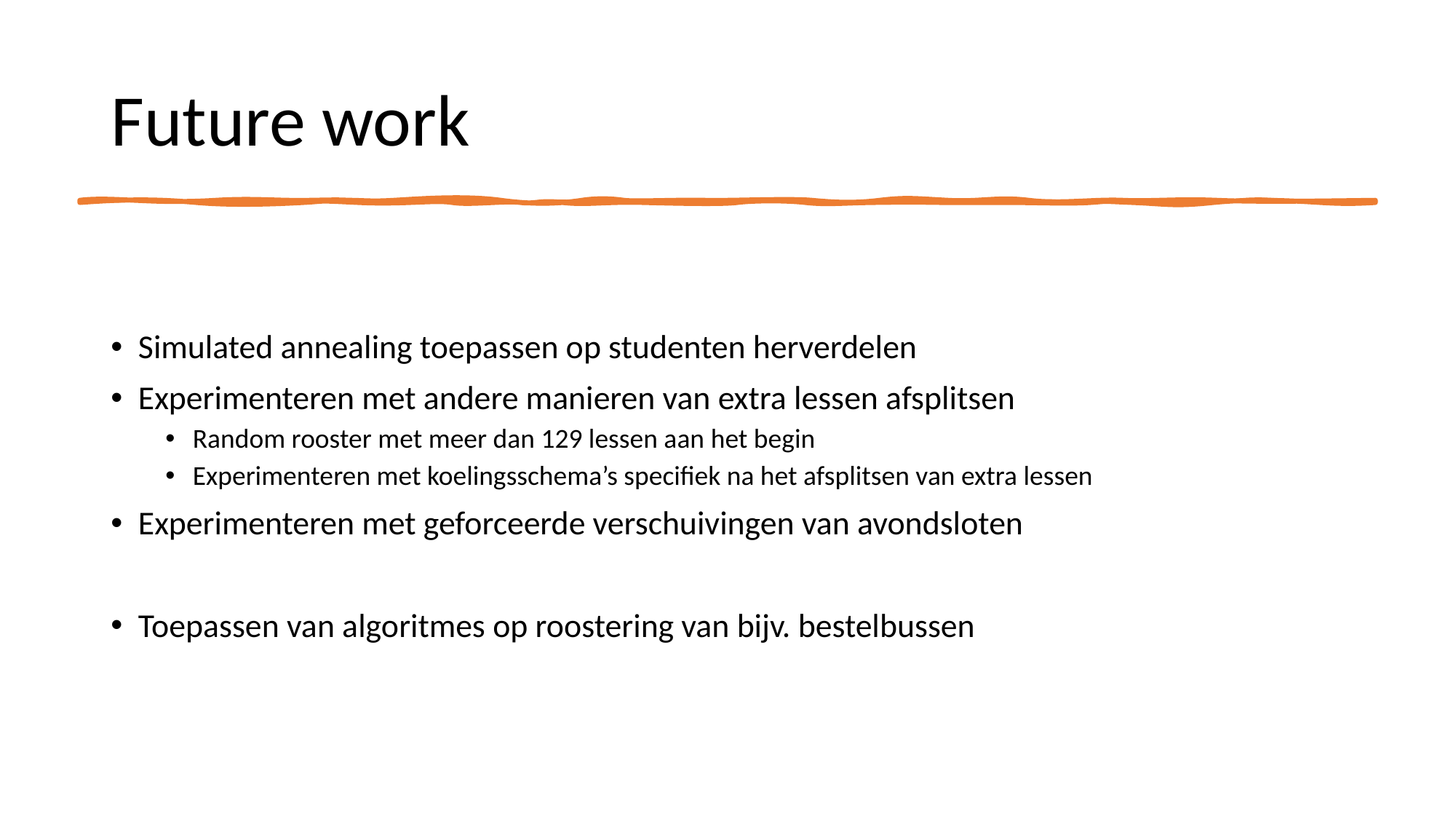

# Future work

Simulated annealing toepassen op studenten herverdelen
Experimenteren met andere manieren van extra lessen afsplitsen
Random rooster met meer dan 129 lessen aan het begin
Experimenteren met koelingsschema’s specifiek na het afsplitsen van extra lessen
Experimenteren met geforceerde verschuivingen van avondsloten

Toepassen van algoritmes op roostering van bijv. bestelbussen